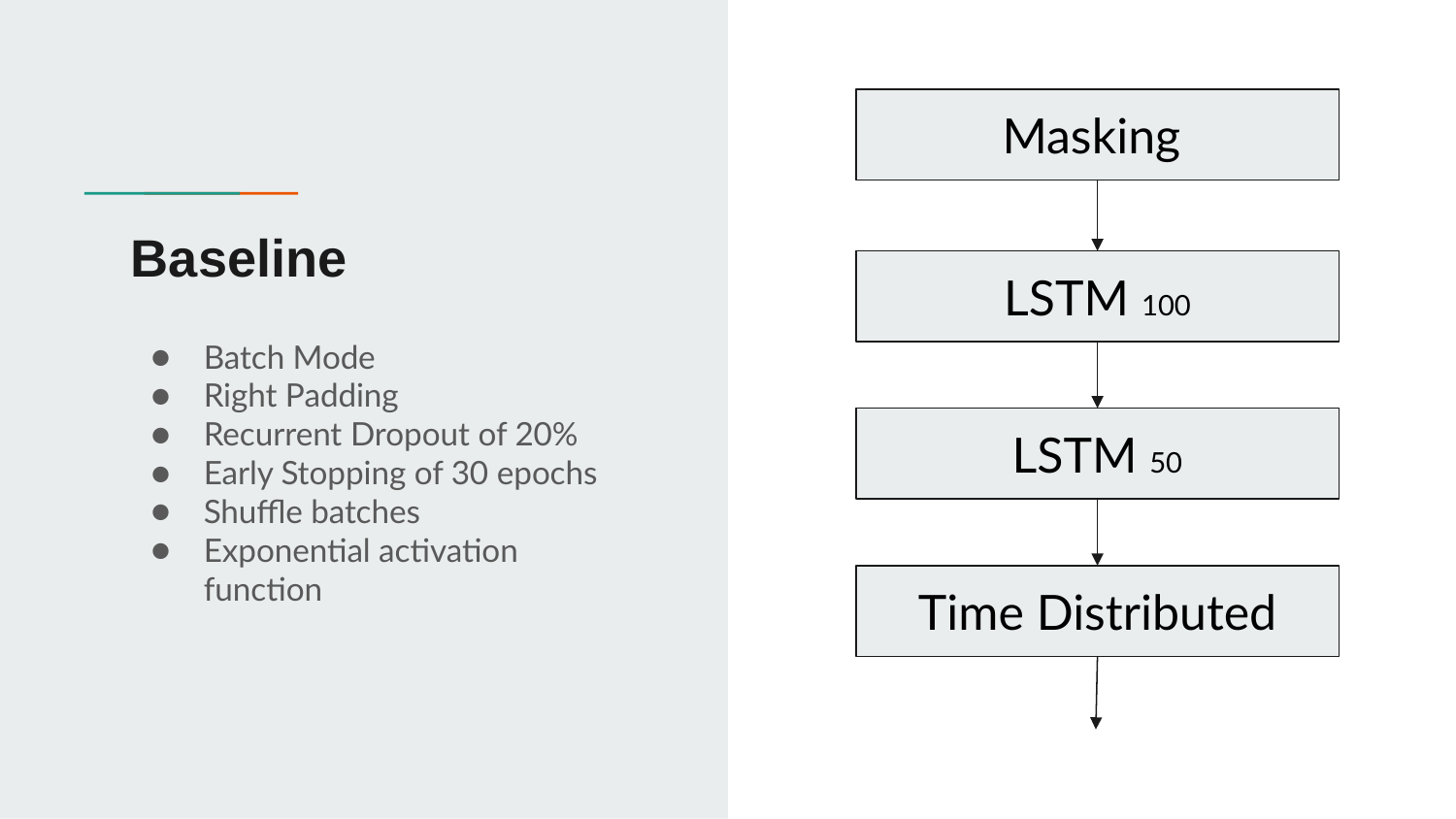

Masking
# Baseline
LSTM 100
Batch Mode
Right Padding
Recurrent Dropout of 20%
Early Stopping of 30 epochs
Shuffle batches
Exponential activation function
LSTM 50
Time Distributed